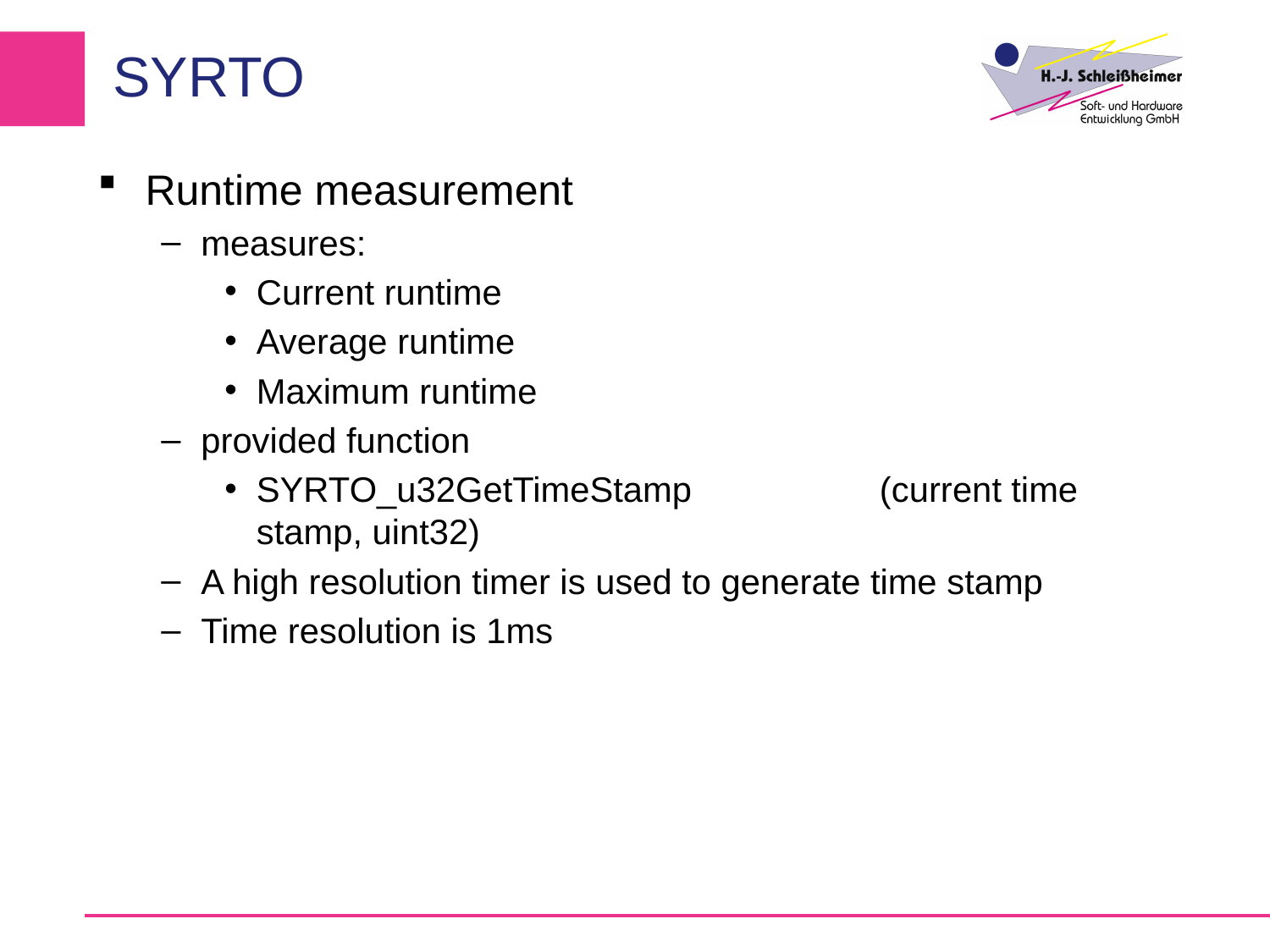

# SYRTO
Runtime measurement
measures:
Current runtime
Average runtime
Maximum runtime
provided function
SYRTO_u32GetTimeStamp	(current time stamp, uint32)
A high resolution timer is used to generate time stamp
Time resolution is 1ms